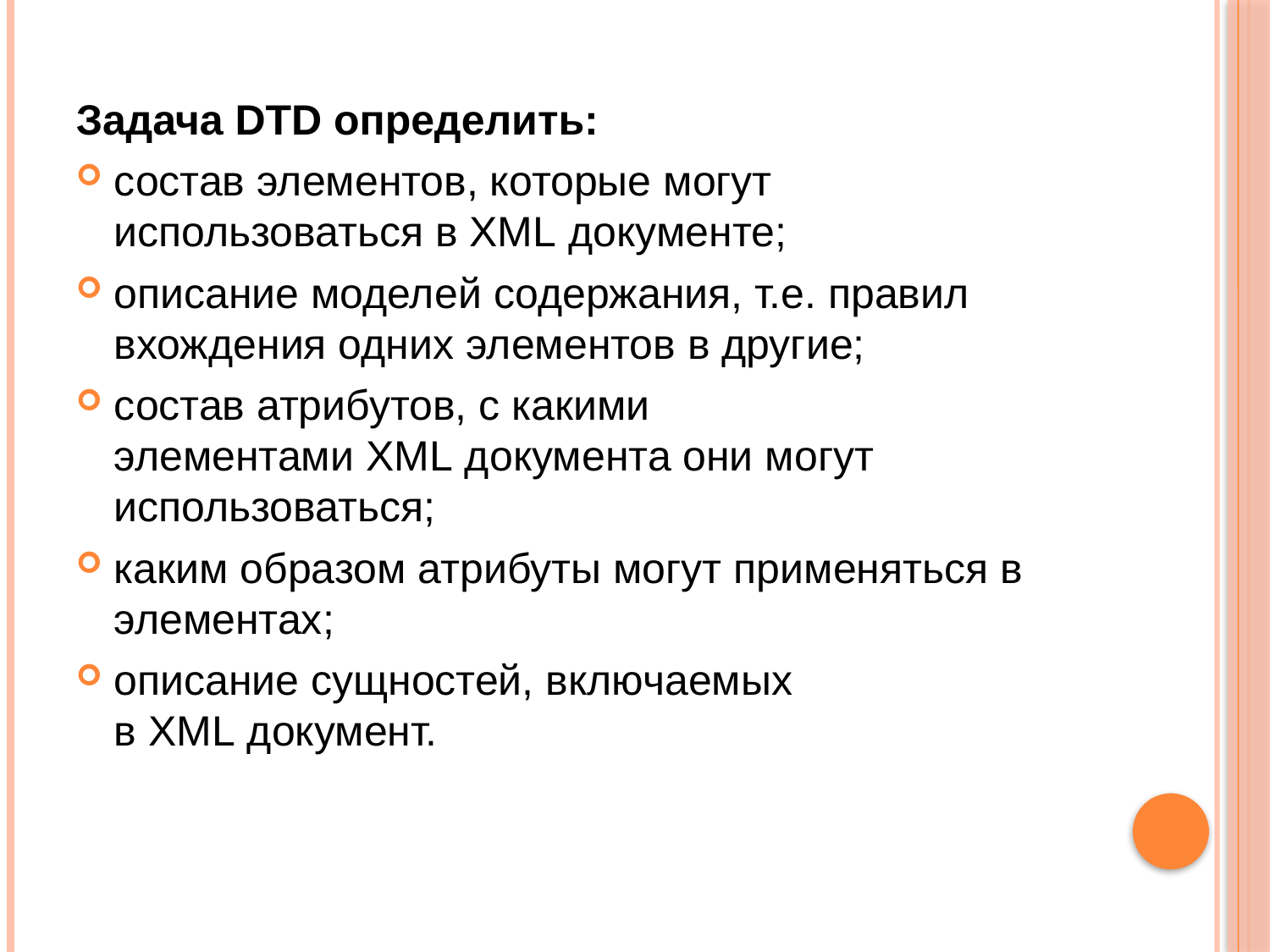

#
Задача DTD определить:
состав элементов, которые могут использоваться в XML документе;
описание моделей содержания, т.е. правил вхождения одних элементов в другие;
состав атрибутов, с какими элементами XML документа они могут использоваться;
каким образом атрибуты могут применяться в элементах;
описание сущностей, включаемых в XML документ.